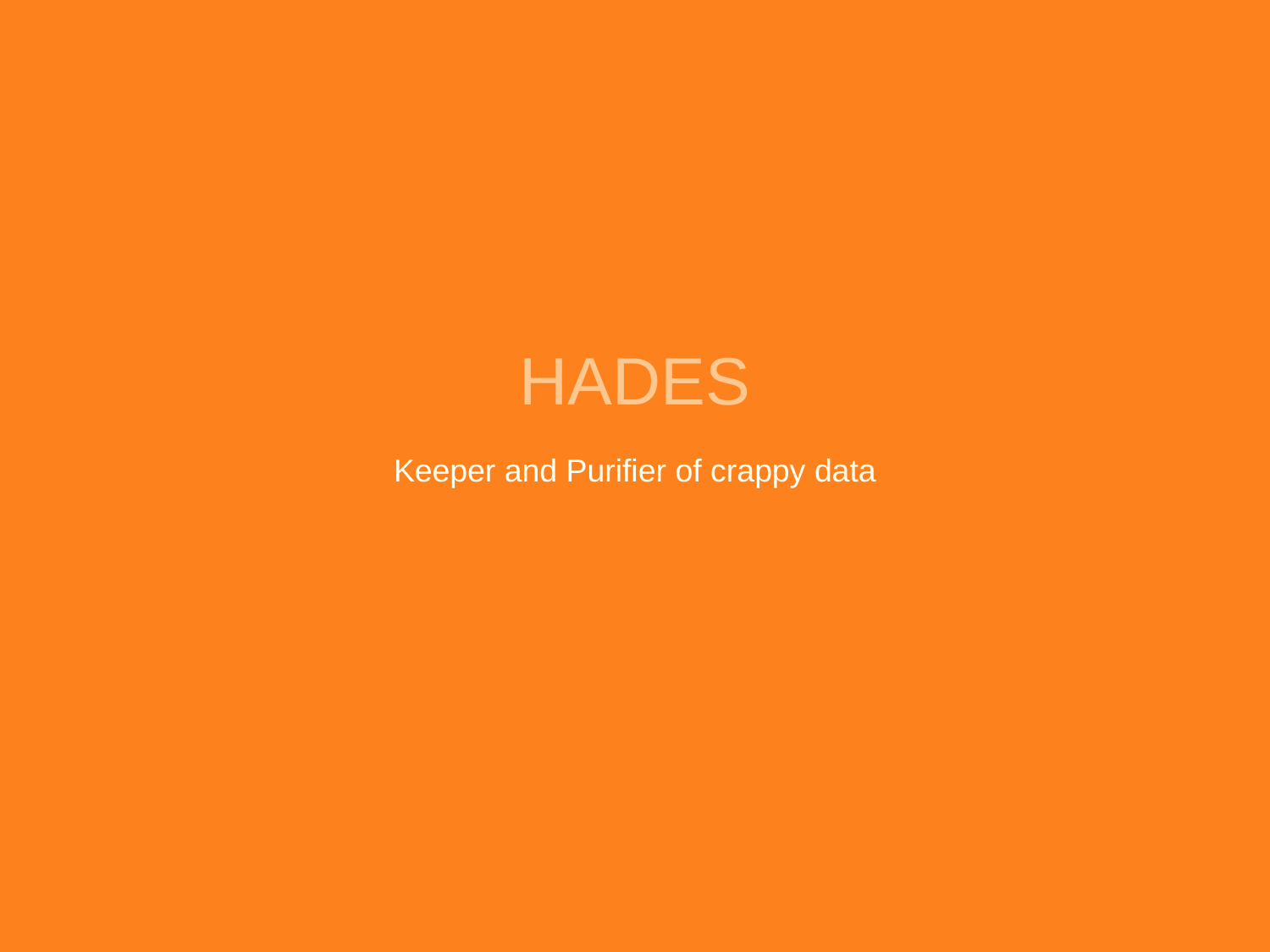

Hades
Keeper and Purifier of crappy data